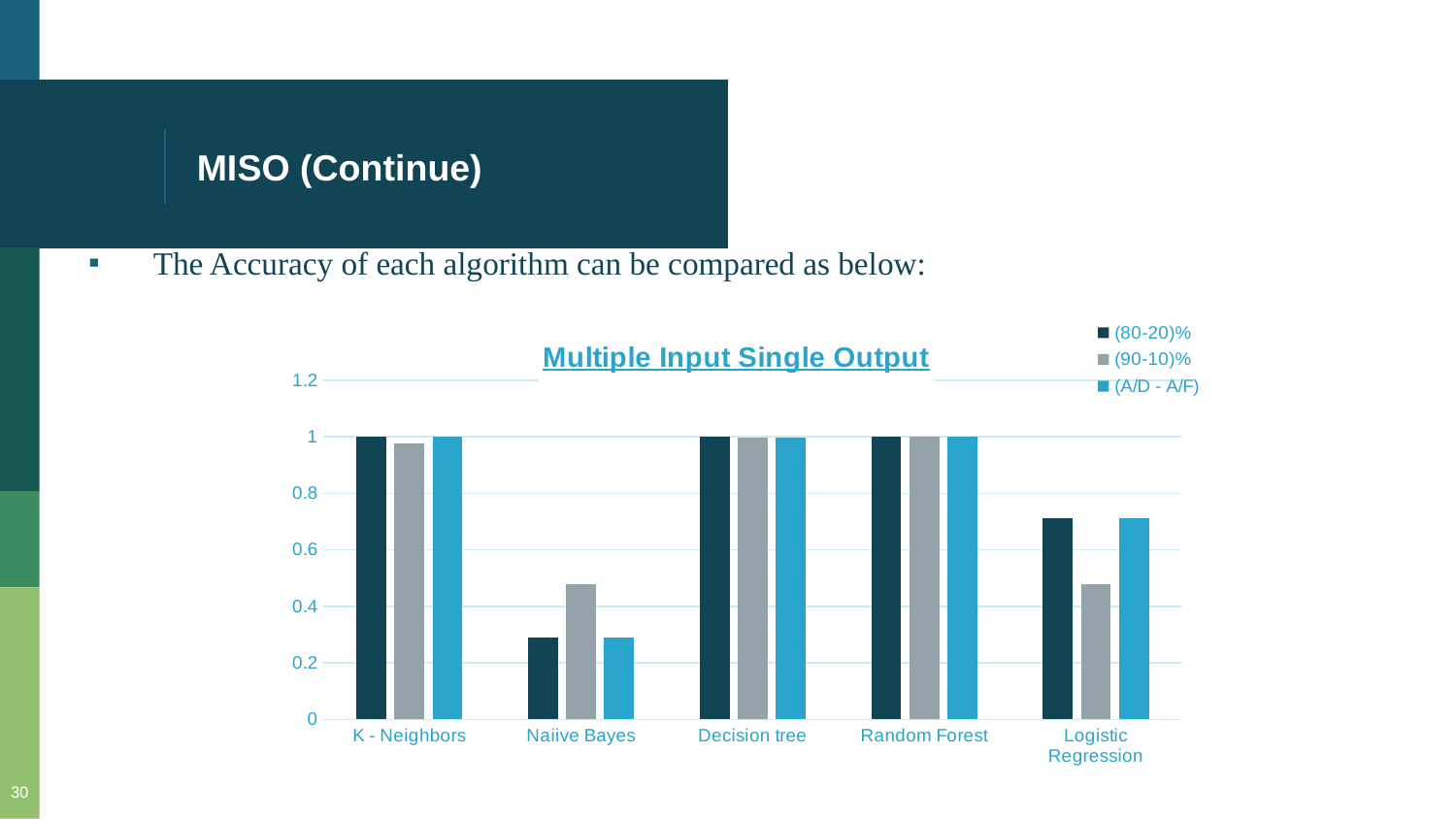

# MISO (Continue)
The Accuracy of each algorithm can be compared as below:

### Chart: Multiple Input Single Output

| Category | (80-20)% | (90-10)% | (A/D - A/F) |
|---|---|---|---|
| K - Neighbors | 0.999122 | 0.9772 | 0.99905 |
| Naiive Bayes | 0.2882 | 0.479 | 0.2889 |
| Decision tree | 0.9993 | 0.9983 | 0.9984 |
| Random Forest | 0.99917 | 0.99931 | 0.99928 |
| Logistic Regression | 0.71219 | 0.479 | 0.7121 |
30